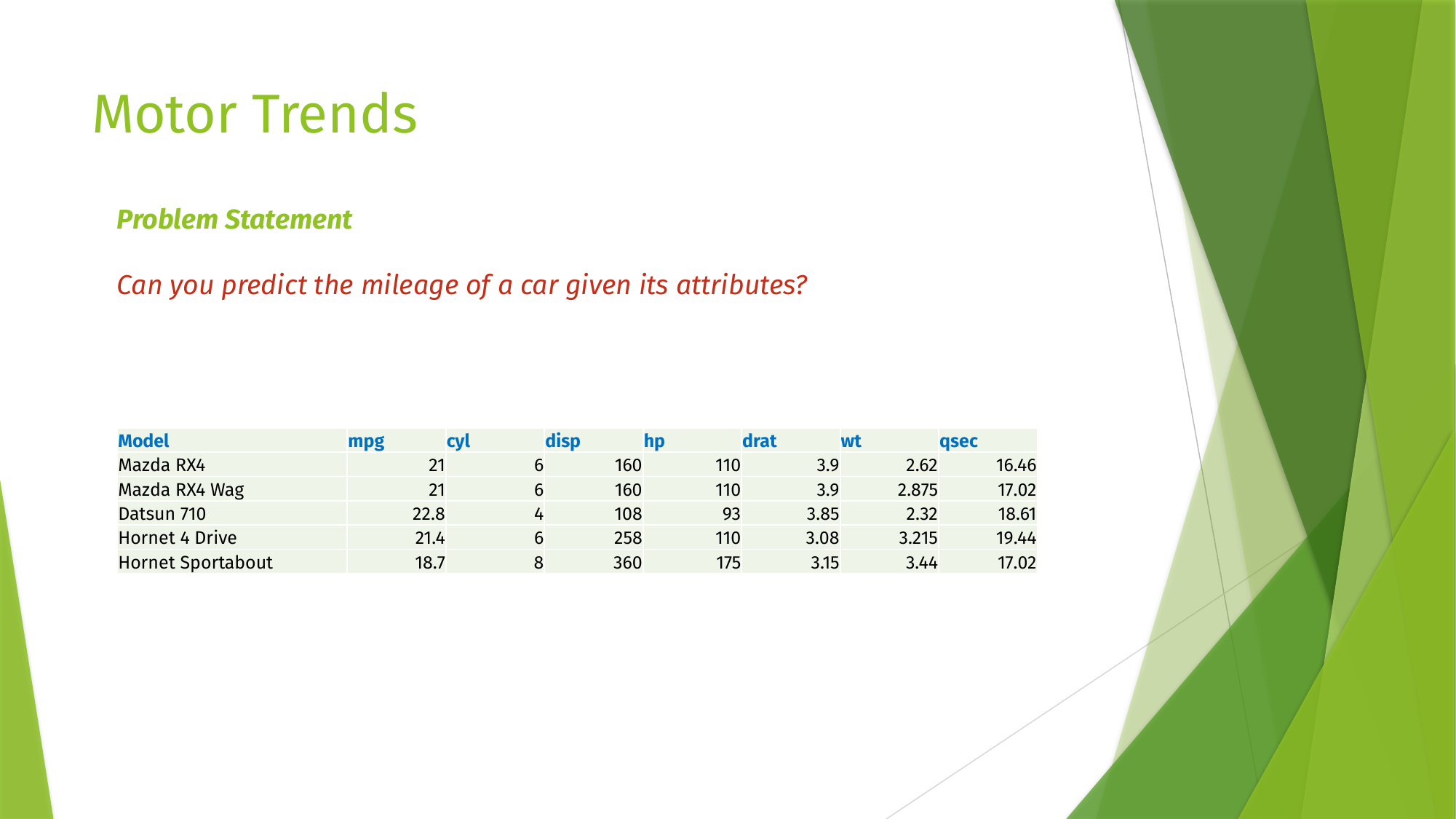

# Motor Trends
Problem Statement

Can you predict the mileage of a car given its attributes?
| Model | mpg | cyl | disp | hp | drat | wt | qsec |
| --- | --- | --- | --- | --- | --- | --- | --- |
| Mazda RX4 | 21 | 6 | 160 | 110 | 3.9 | 2.62 | 16.46 |
| Mazda RX4 Wag | 21 | 6 | 160 | 110 | 3.9 | 2.875 | 17.02 |
| Datsun 710 | 22.8 | 4 | 108 | 93 | 3.85 | 2.32 | 18.61 |
| Hornet 4 Drive | 21.4 | 6 | 258 | 110 | 3.08 | 3.215 | 19.44 |
| Hornet Sportabout | 18.7 | 8 | 360 | 175 | 3.15 | 3.44 | 17.02 |